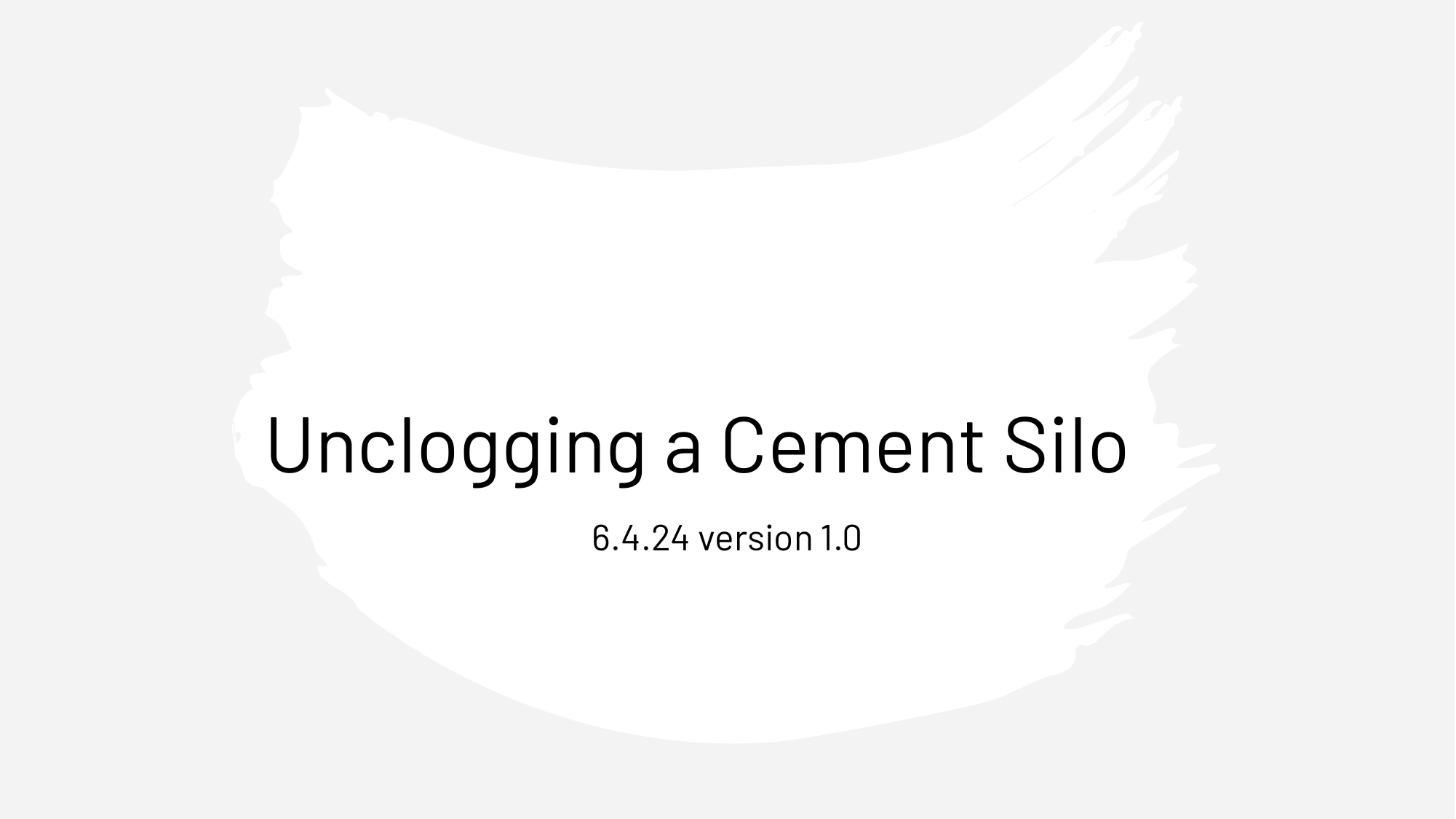

# Unclogging a Cement Silo
6.4.24 version 1.0